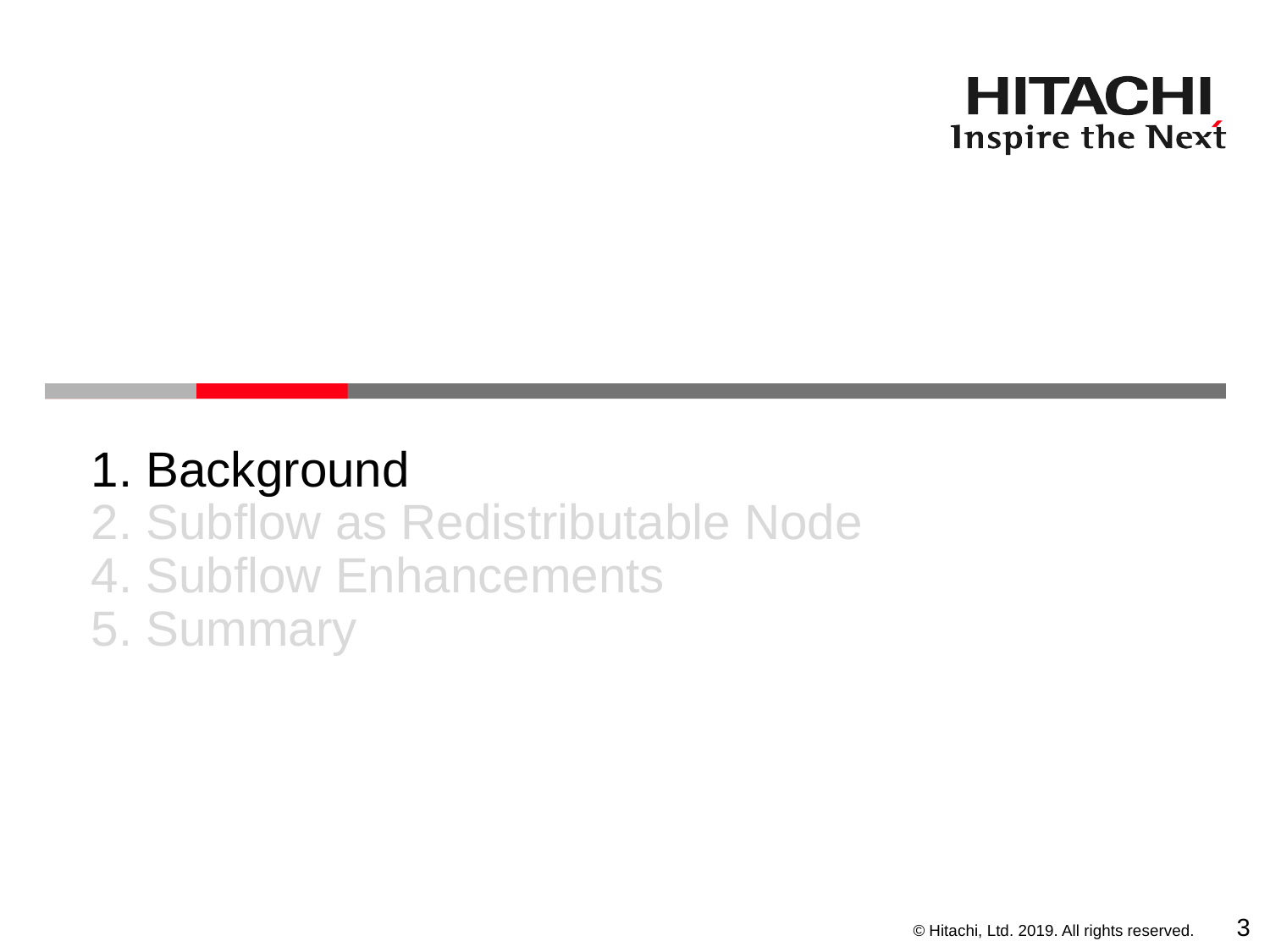

# 1. Background 2. Subflow as Redistributable Node 4. Subflow Enhancements 5. Summary
3